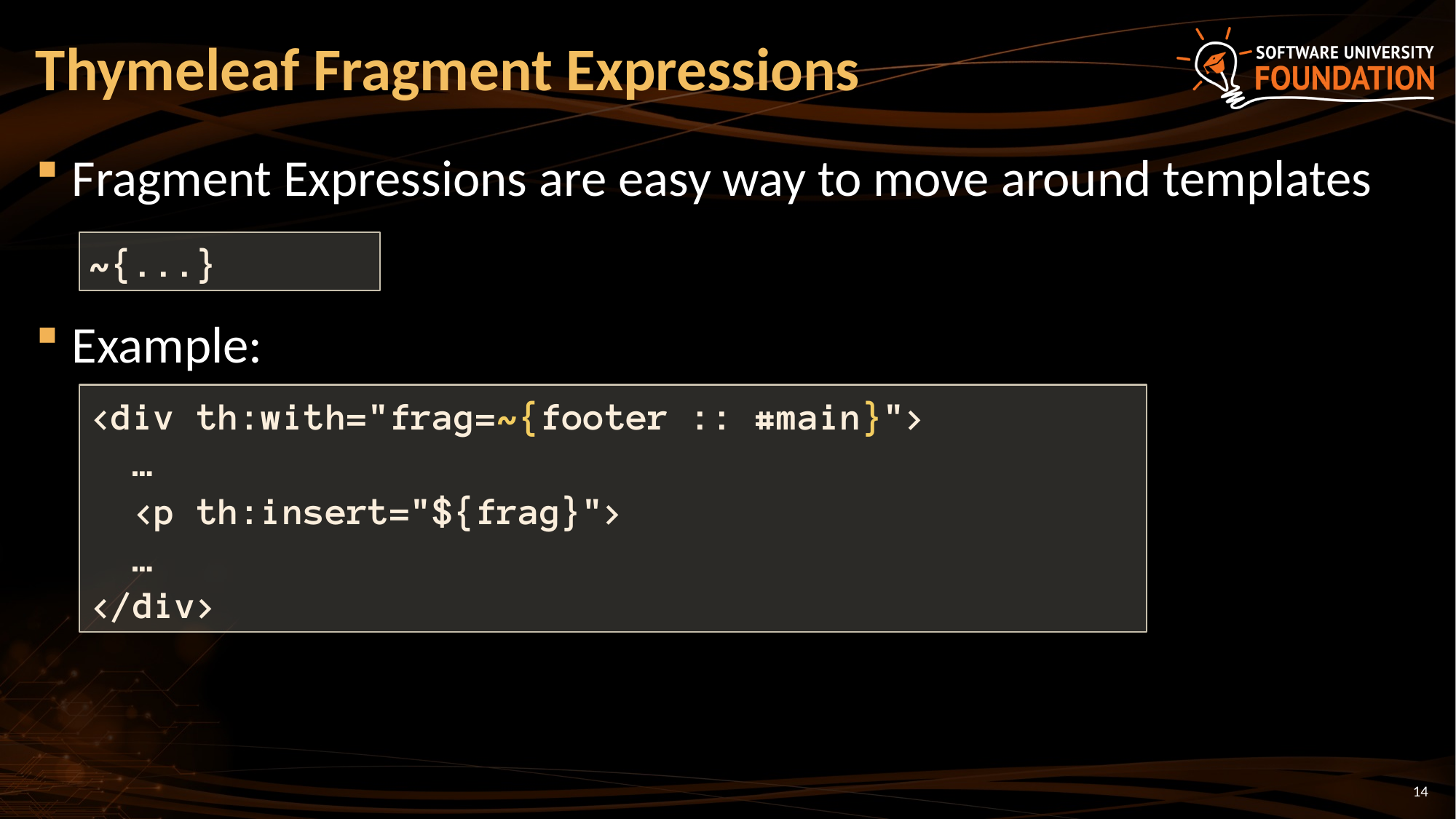

# Thymeleaf Fragment Expressions
Fragment Expressions are easy way to move around templates

Example:

~{...}
<div th:with="frag=~{footer :: #main}">
  …
  <p th:insert="${frag}">
  …
</div>
14